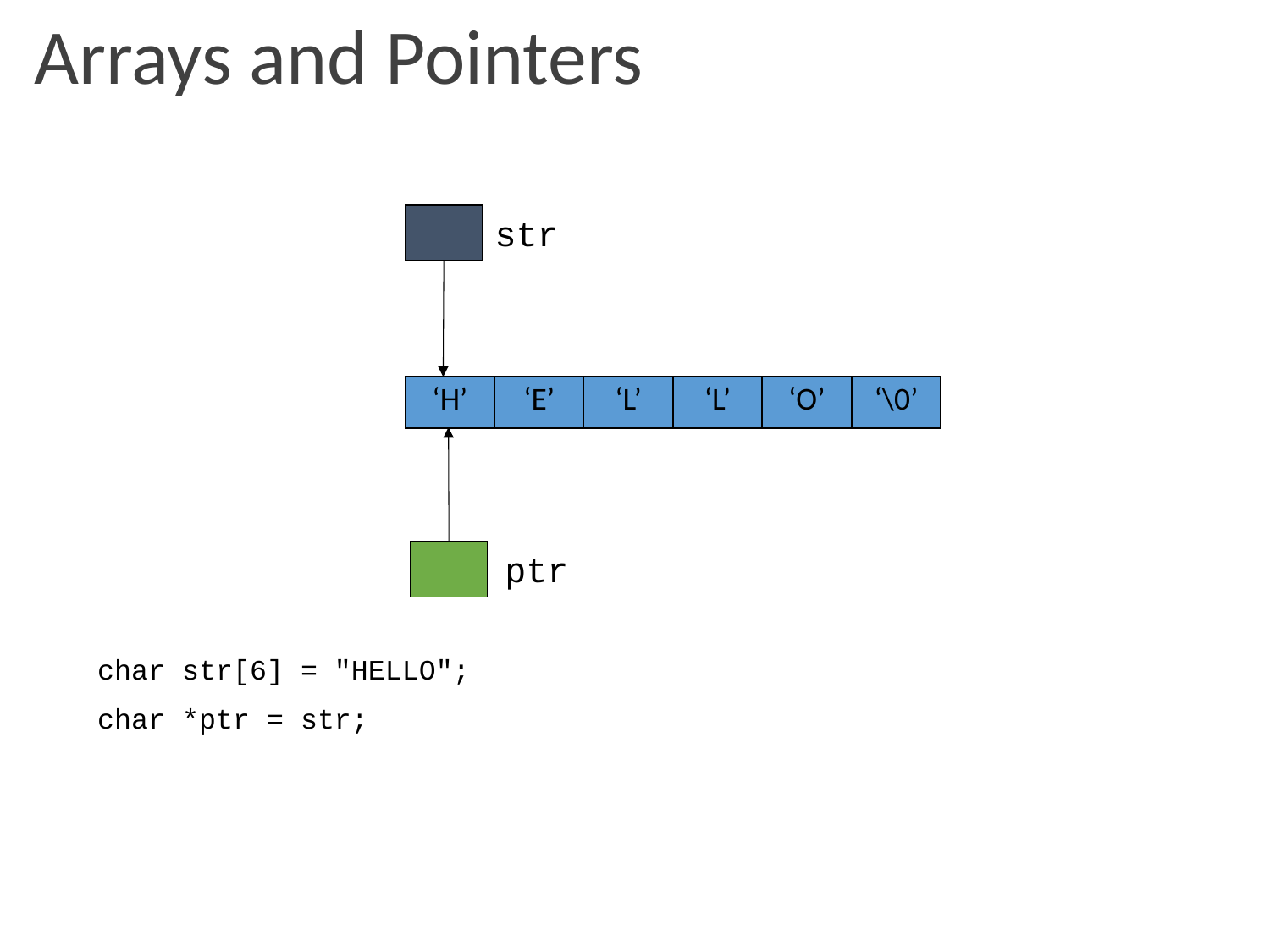

# Arrays and Pointers

str
| ‘H’ | ‘E’ | ‘L’ | ‘L’ | ‘O’ | ‘\0’ |
| --- | --- | --- | --- | --- | --- |

ptr
char str[6] = "HELLO";
char *ptr = str;